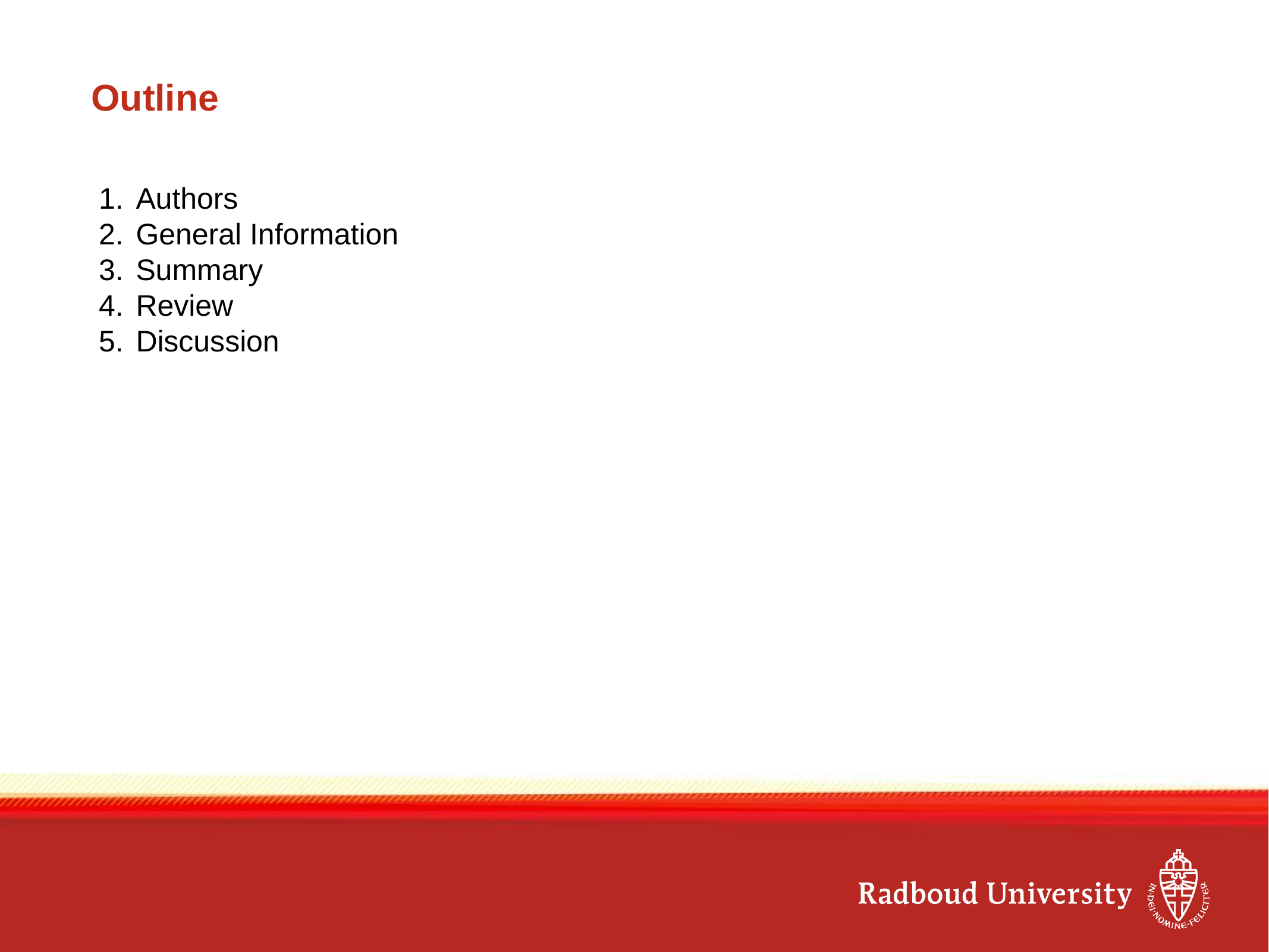

# Outline
Authors
General Information
Summary
Review
Discussion